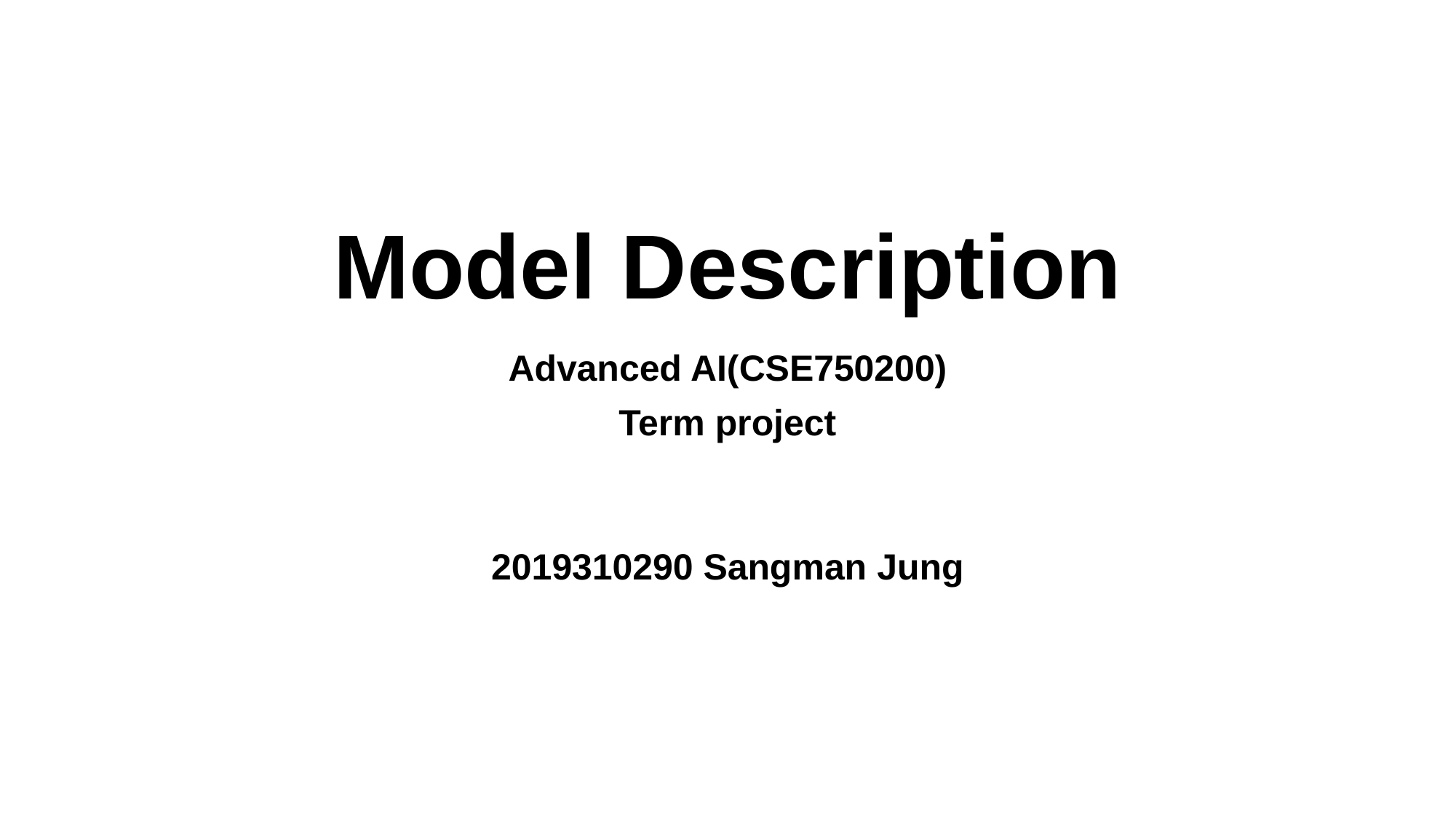

# Model Description
Advanced AI(CSE750200)
Term project
2019310290 Sangman Jung